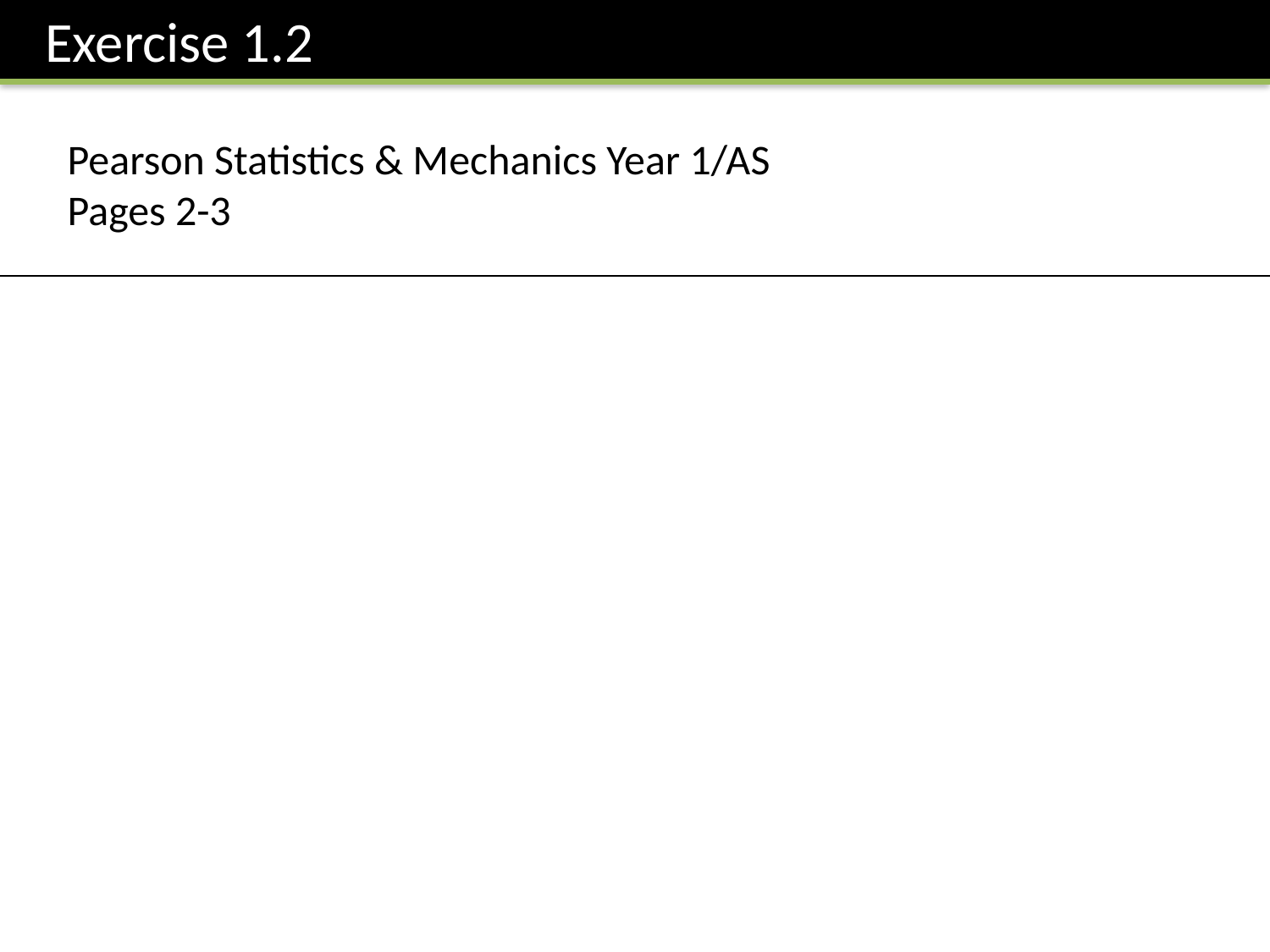

Exercise 1.2
Pearson Statistics & Mechanics Year 1/AS
Pages 2-3